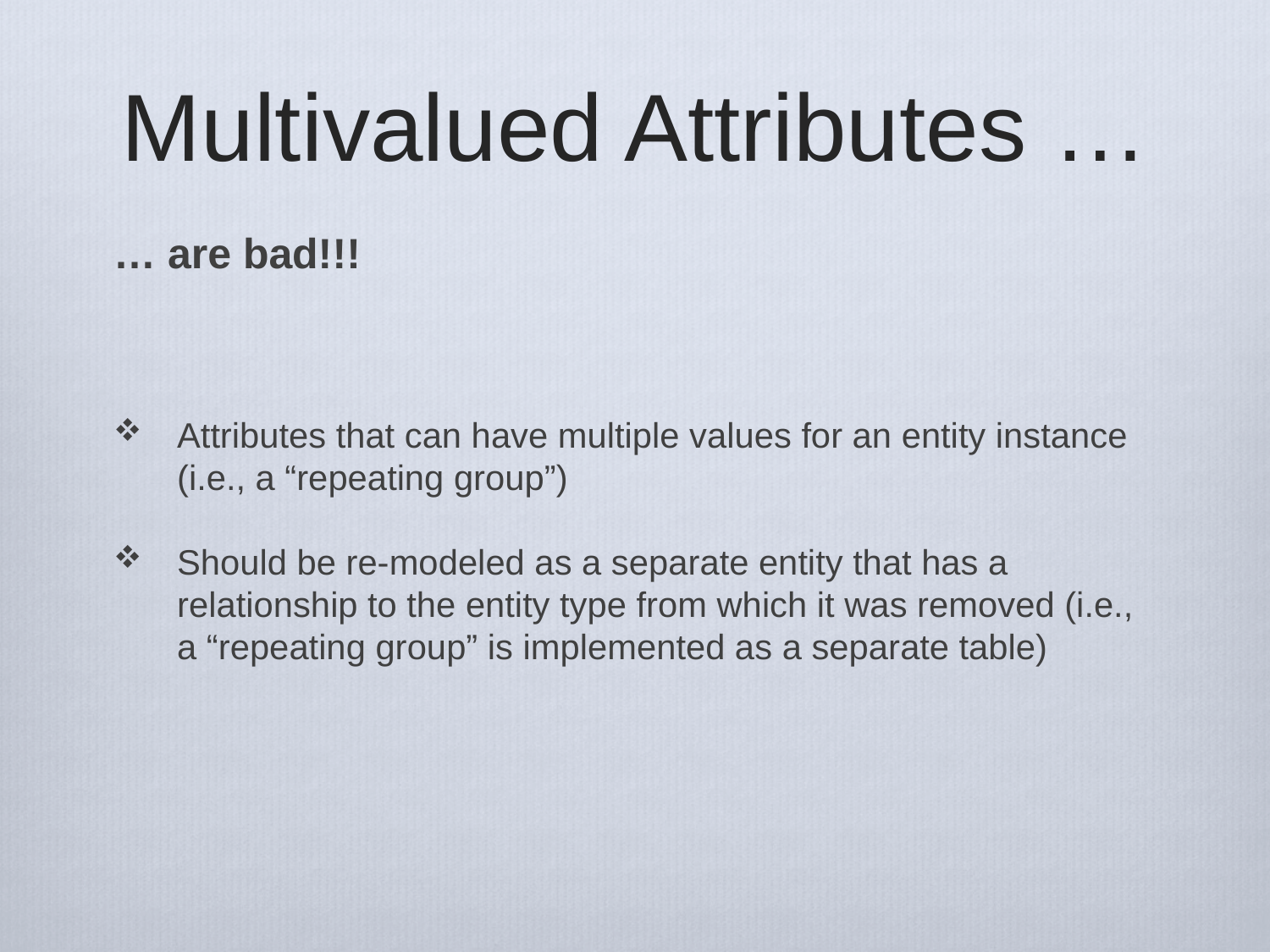

# Multivalued Attributes …
… are bad!!!

Attributes that can have multiple values for an entity instance (i.e., a “repeating group”)
Should be re-modeled as a separate entity that has a relationship to the entity type from which it was removed (i.e., a “repeating group” is implemented as a separate table)